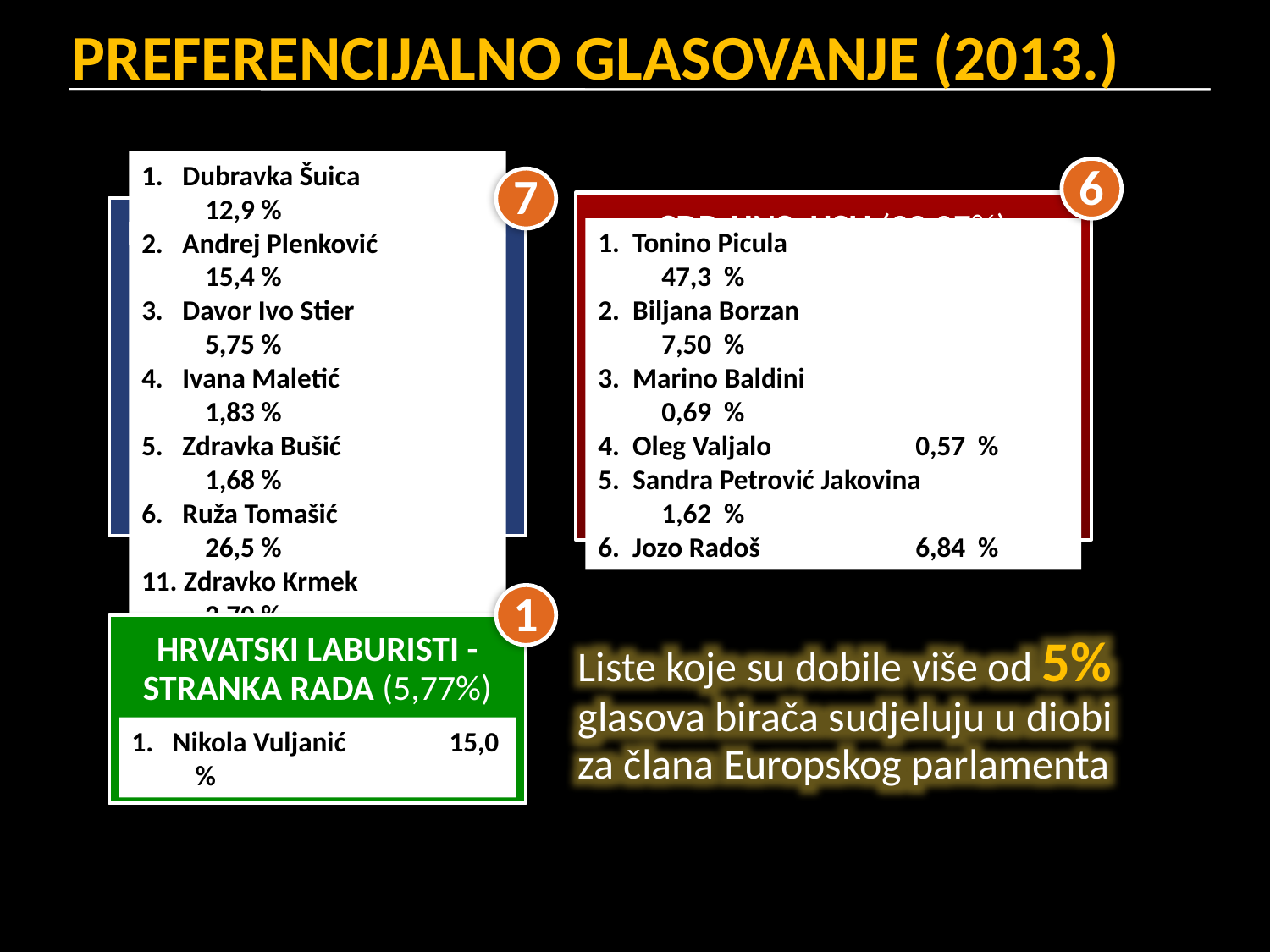

# PREFERENCIJALNO GLASOVANJE (2013.)
„Ako na listi nema više kandidata koji su dobili preferirane glasove od najmanje 10% glasova koje je osvojila ta lista, člana izabranog na listi zamjenjuje prvi sljedeći neizabrani kandidat s te liste.”
6
7
SDP, HNS, HSU (32,07%)
1.  Tonino Picula 		47,3  %
2.  Biljana Borzan 		7,50  %
3.  Marino Baldini 		0,69  %
4.  Oleg Valjalo 		0,57  %
5.  Sandra Petrović Jakovina 	1,62  %
6.  Jozo Radoš 		6,84  %
HDZ, HSP AS, BUZ (32,86%)
1.   Dubravka Šuica 	12,9 %
2.   Andrej Plenković 	15,4 %
3.   Davor Ivo Stier 	5,75 %
4.   Ivana Maletić 	1,83 %
5.   Zdravka Bušić 	1,68 %
6.   Ruža Tomašić 	26,5 %
11. Zdravko Krmek 	2,70 %
1
HRVATSKI LABURISTI - STRANKA RADA (5,77%)
1.   Nikola Vuljanić	15,0 %
Liste koje su dobile više od 5% glasova birača sudjeluju u diobi za člana Europskog parlamenta